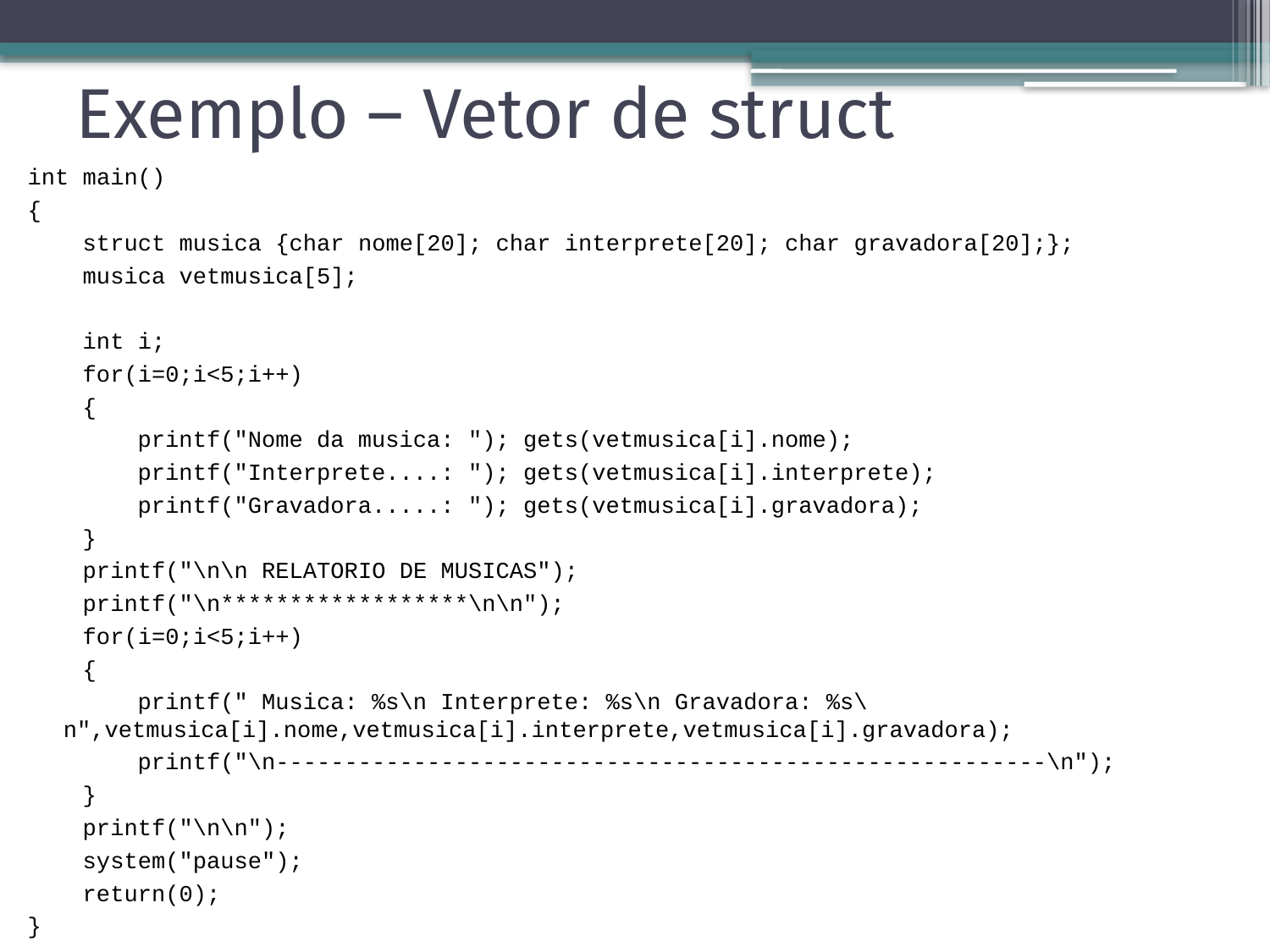

# Exemplo – Vetor de struct
int main()
{
    struct musica {char nome[20]; char interprete[20]; char gravadora[20];};
    musica vetmusica[5];

    int i;
    for(i=0;i<5;i++)
    {
        printf("Nome da musica: "); gets(vetmusica[i].nome);
        printf("Interprete....: "); gets(vetmusica[i].interprete);
        printf("Gravadora.....: "); gets(vetmusica[i].gravadora);
    }
    printf("\n\n RELATORIO DE MUSICAS");
    printf("\n******************\n\n");
    for(i=0;i<5;i++)
    {
        printf(" Musica: %s\n Interprete: %s\n Gravadora: %s\n",vetmusica[i].nome,vetmusica[i].interprete,vetmusica[i].gravadora);
        printf("\n--------------------------------------------------------\n");
    }
    printf("\n\n");
    system("pause");
    return(0);
}